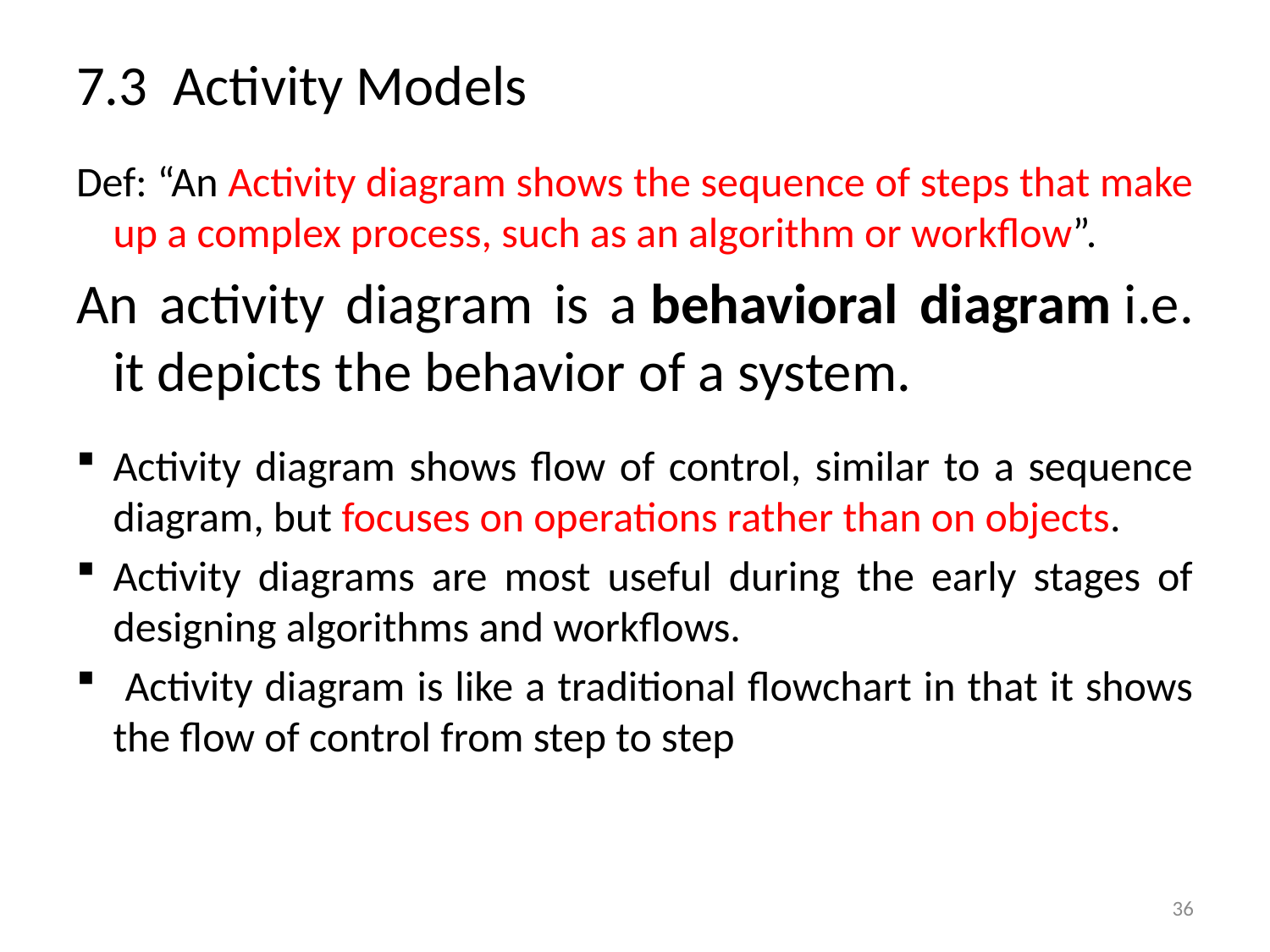

# 7.3  Activity Models
Def: “An Activity diagram shows the sequence of steps that make up a complex process, such as an algorithm or workflow”.
An activity diagram is a behavioral diagram i.e. it depicts the behavior of a system.

Activity diagram shows flow of control, similar to a sequence diagram, but focuses on operations rather than on objects.
Activity diagrams are most useful during the early stages of designing algorithms and workflows.
 Activity diagram is like a traditional flowchart in that it shows the flow of control from step to step

36